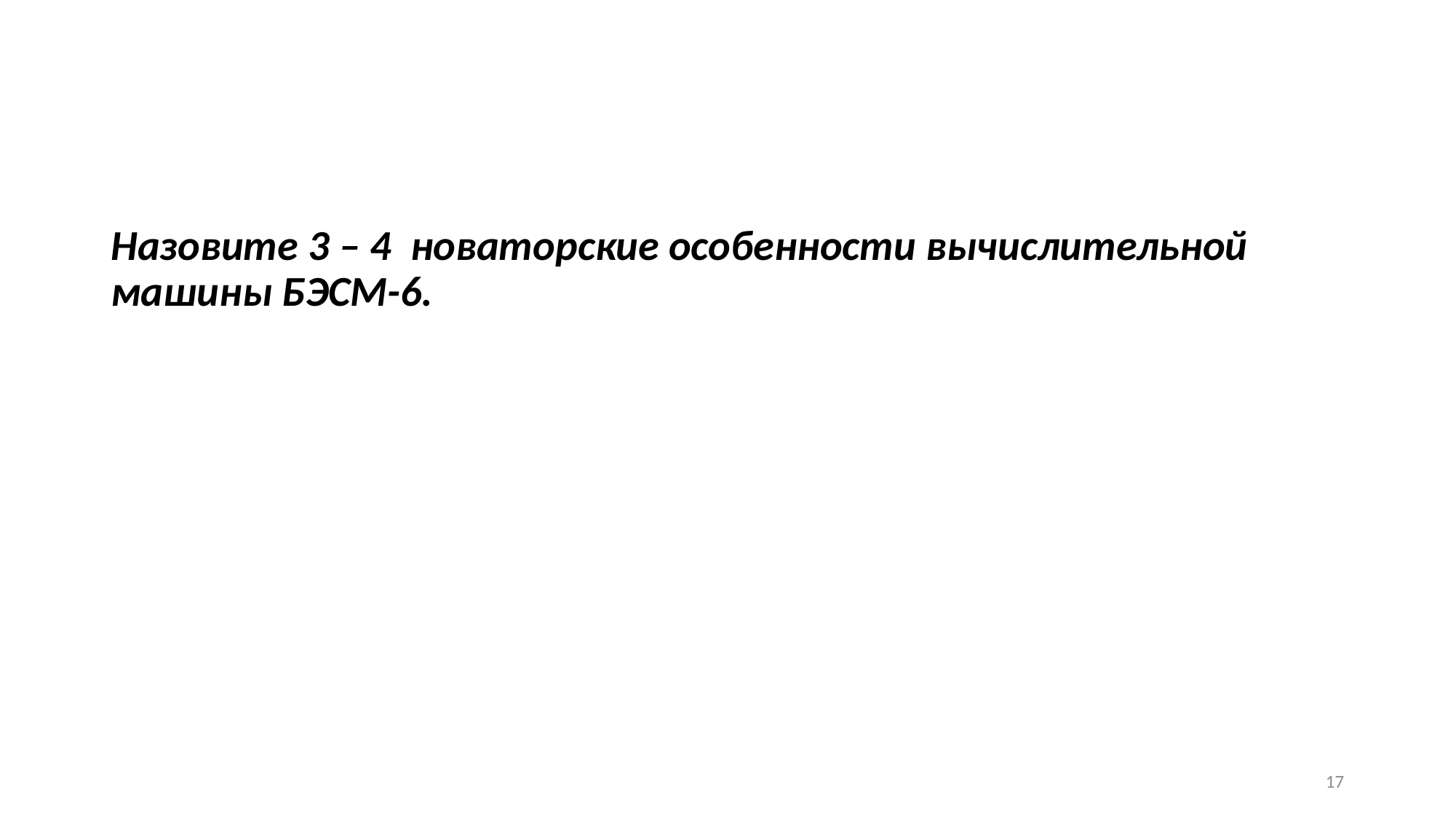

Назовите 3 – 4  новаторские особенности вычислительной машины БЭСМ-6.
17